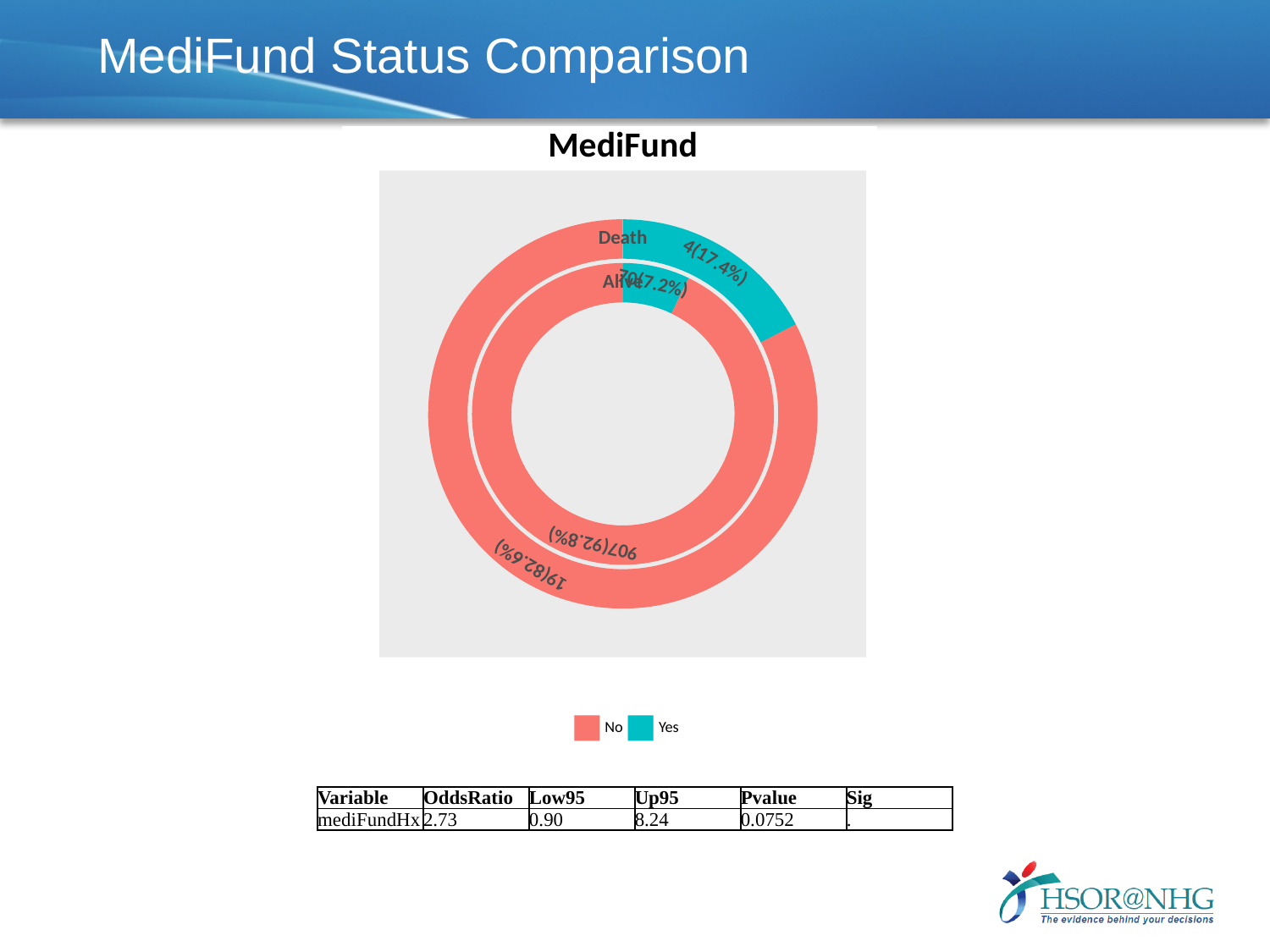

# MediFund Status Comparison

MediFund

Death
4(17.4%)

70(7.2%)
Alive

907(92.8%)
19(82.6%)

Yes
No
| Variable | OddsRatio | Low95 | Up95 | Pvalue | Sig |
| --- | --- | --- | --- | --- | --- |
| mediFundHx | 2.73 | 0.90 | 8.24 | 0.0752 | . |